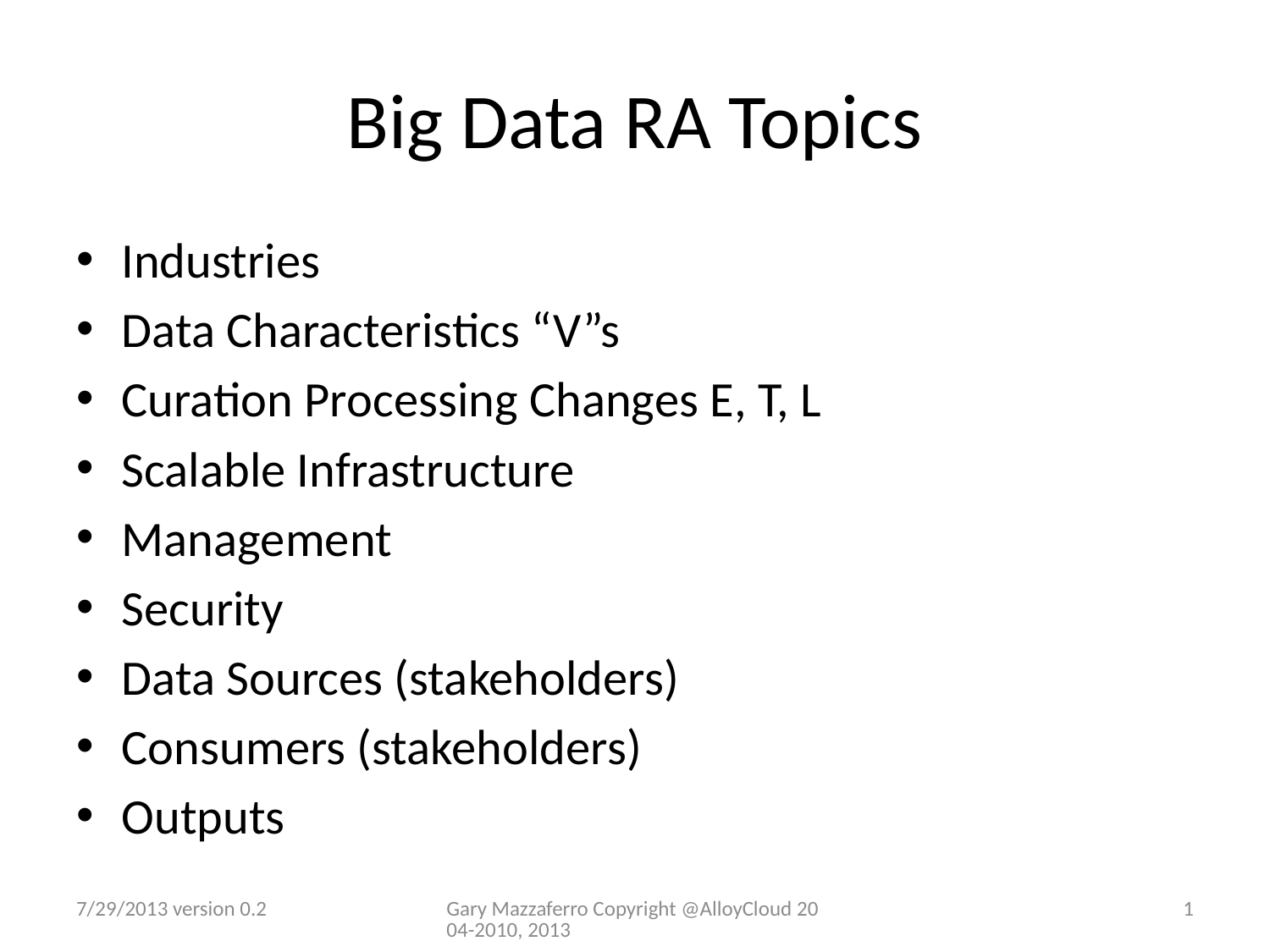

# Big Data RA Topics
Industries
Data Characteristics “V”s
Curation Processing Changes E, T, L
Scalable Infrastructure
Management
Security
Data Sources (stakeholders)
Consumers (stakeholders)
Outputs
7/29/2013 version 0.2
Gary Mazzaferro Copyright @AlloyCloud 2004-2010, 2013
1